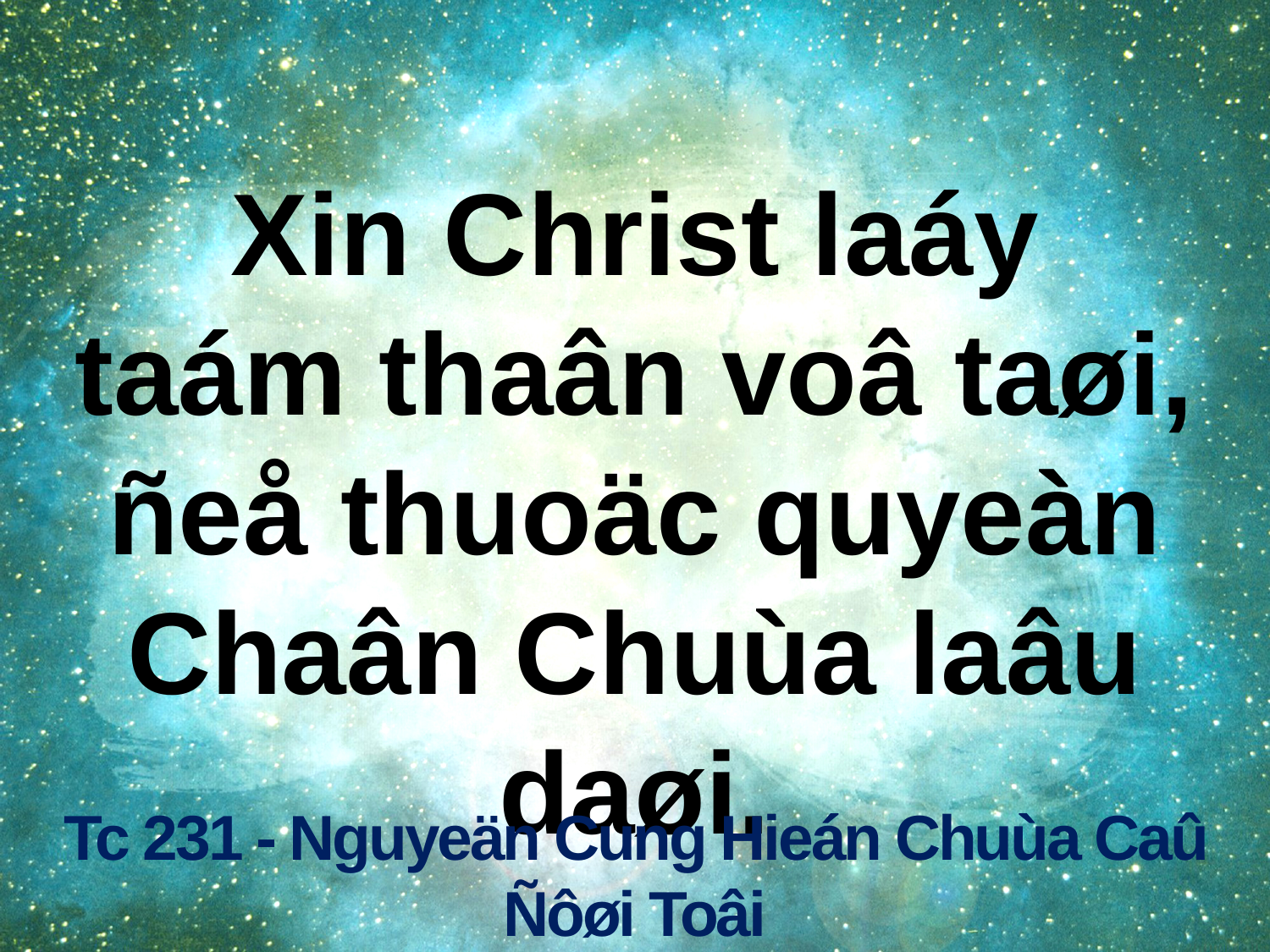

Xin Christ laáy
taám thaân voâ taøi,
ñeå thuoäc quyeàn
Chaân Chuùa laâu daøi.
Tc 231 - Nguyeän Cung Hieán Chuùa Caû Ñôøi Toâi